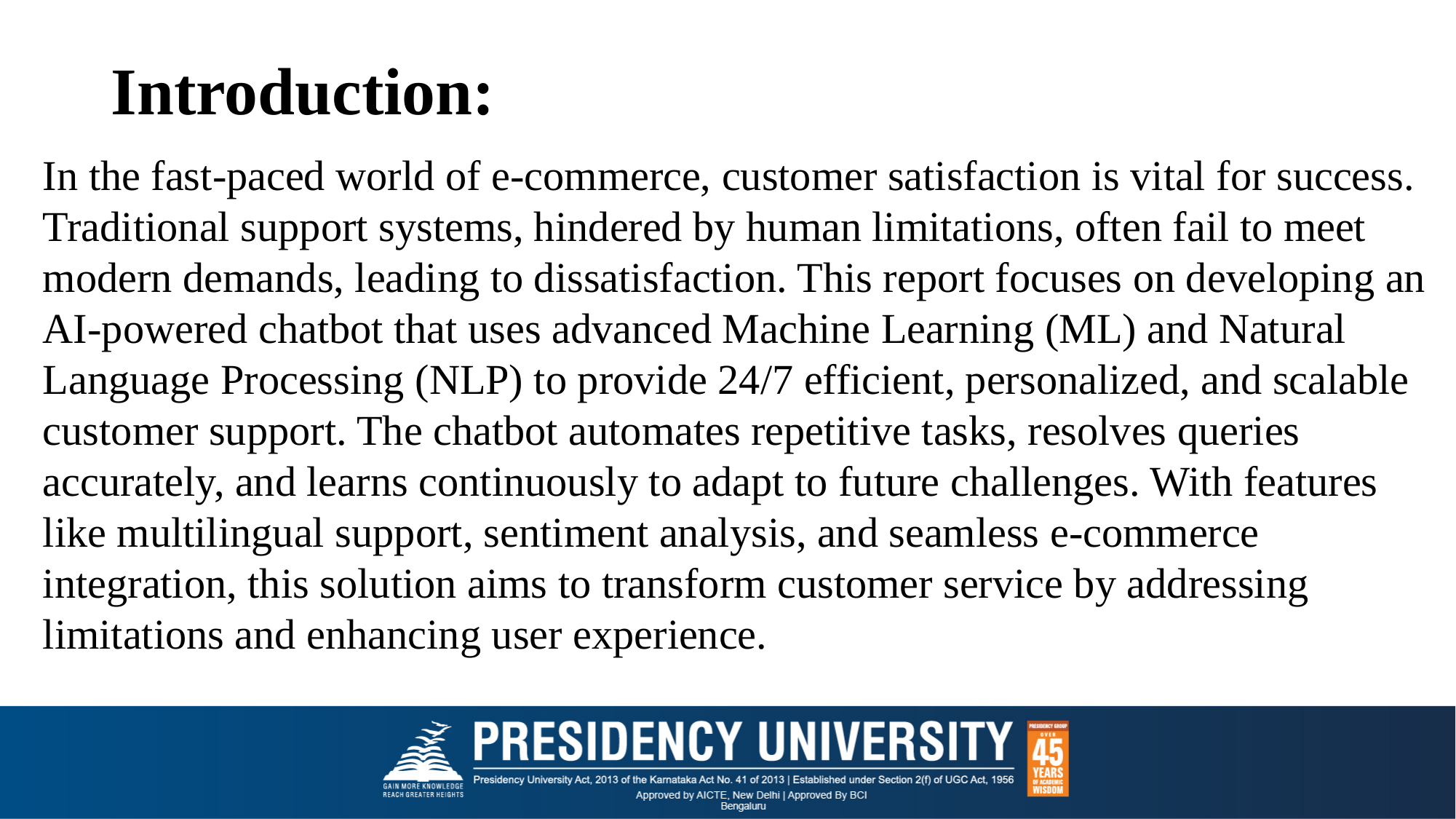

# Introduction:
In the fast-paced world of e-commerce, customer satisfaction is vital for success. Traditional support systems, hindered by human limitations, often fail to meet modern demands, leading to dissatisfaction. This report focuses on developing an AI-powered chatbot that uses advanced Machine Learning (ML) and Natural Language Processing (NLP) to provide 24/7 efficient, personalized, and scalable customer support. The chatbot automates repetitive tasks, resolves queries accurately, and learns continuously to adapt to future challenges. With features like multilingual support, sentiment analysis, and seamless e-commerce integration, this solution aims to transform customer service by addressing limitations and enhancing user experience.